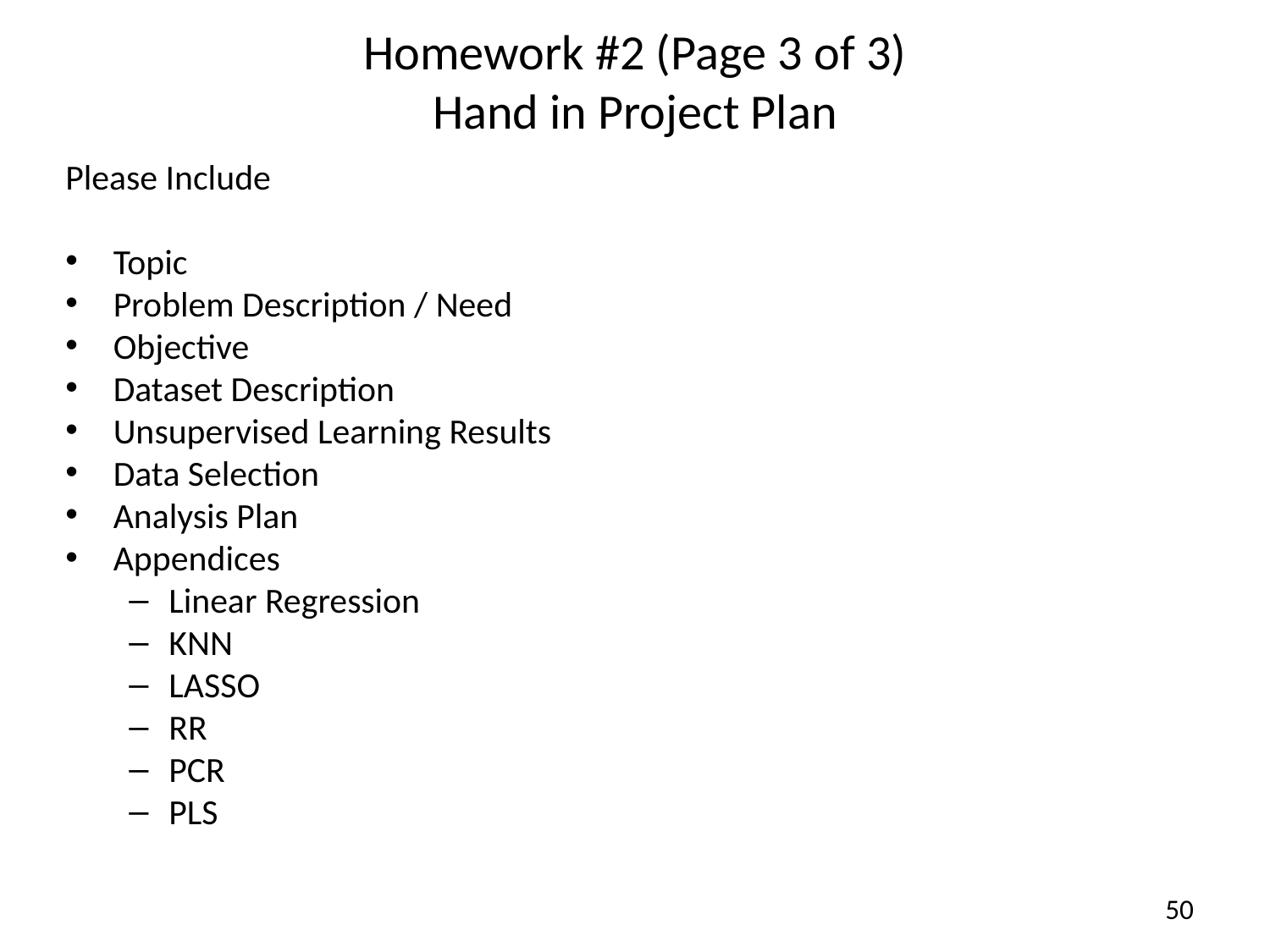

# Homework #2 (Page 3 of 3) Hand in Project Plan
Please Include

Topic
Problem Description / Need
Objective
Dataset Description
Unsupervised Learning Results
Data Selection
Analysis Plan
Appendices
Linear Regression
KNN
LASSO
RR
PCR
PLS

50